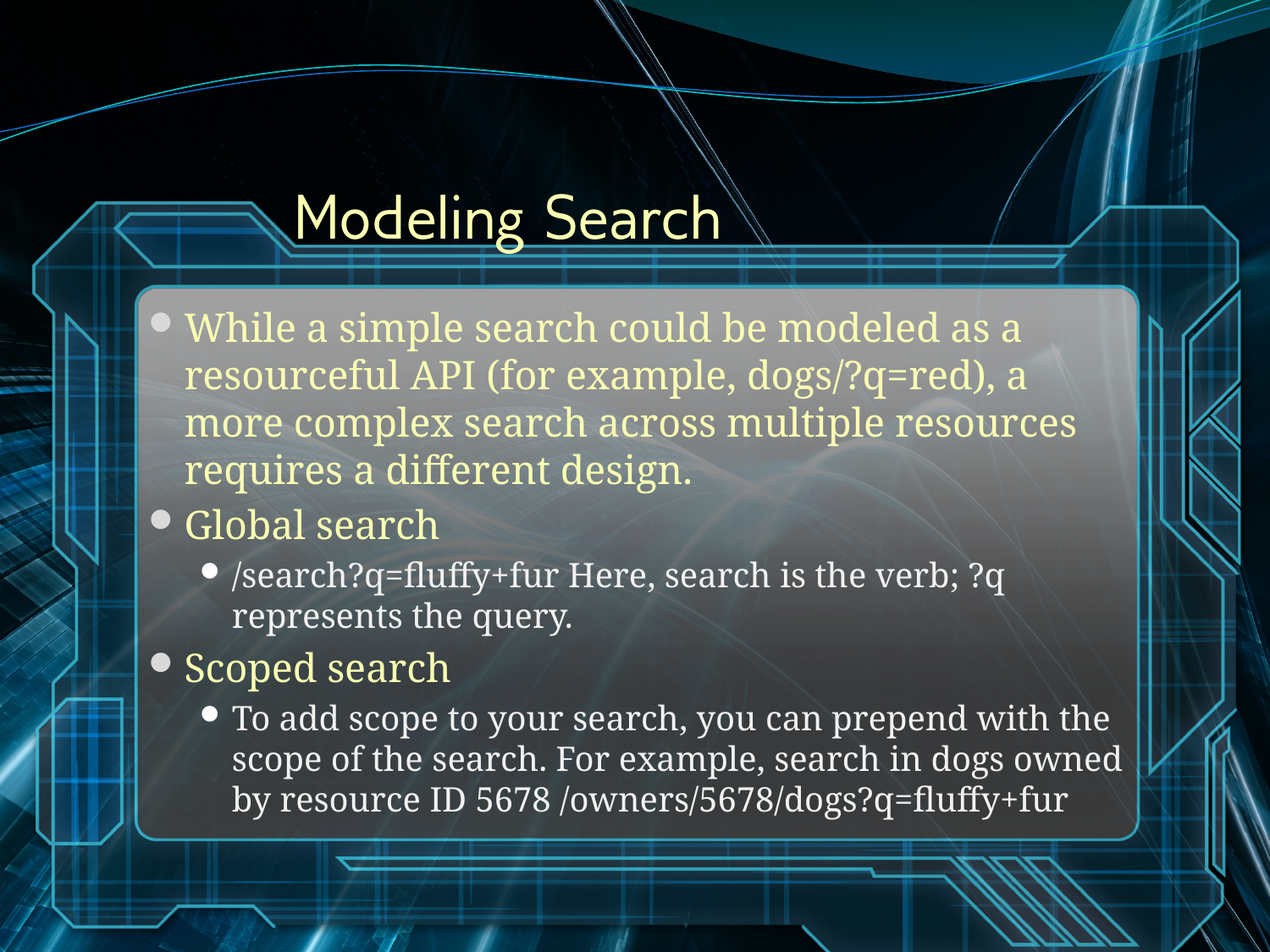

# Modeling Search
While a simple search could be modeled as a resourceful API (for example, dogs/?q=red), a more complex search across multiple resources requires a different design.
Global search
/search?q=fluffy+fur Here, search is the verb; ?q represents the query.
Scoped search
To add scope to your search, you can prepend with the scope of the search. For example, search in dogs owned by resource ID 5678 /owners/5678/dogs?q=fluffy+fur